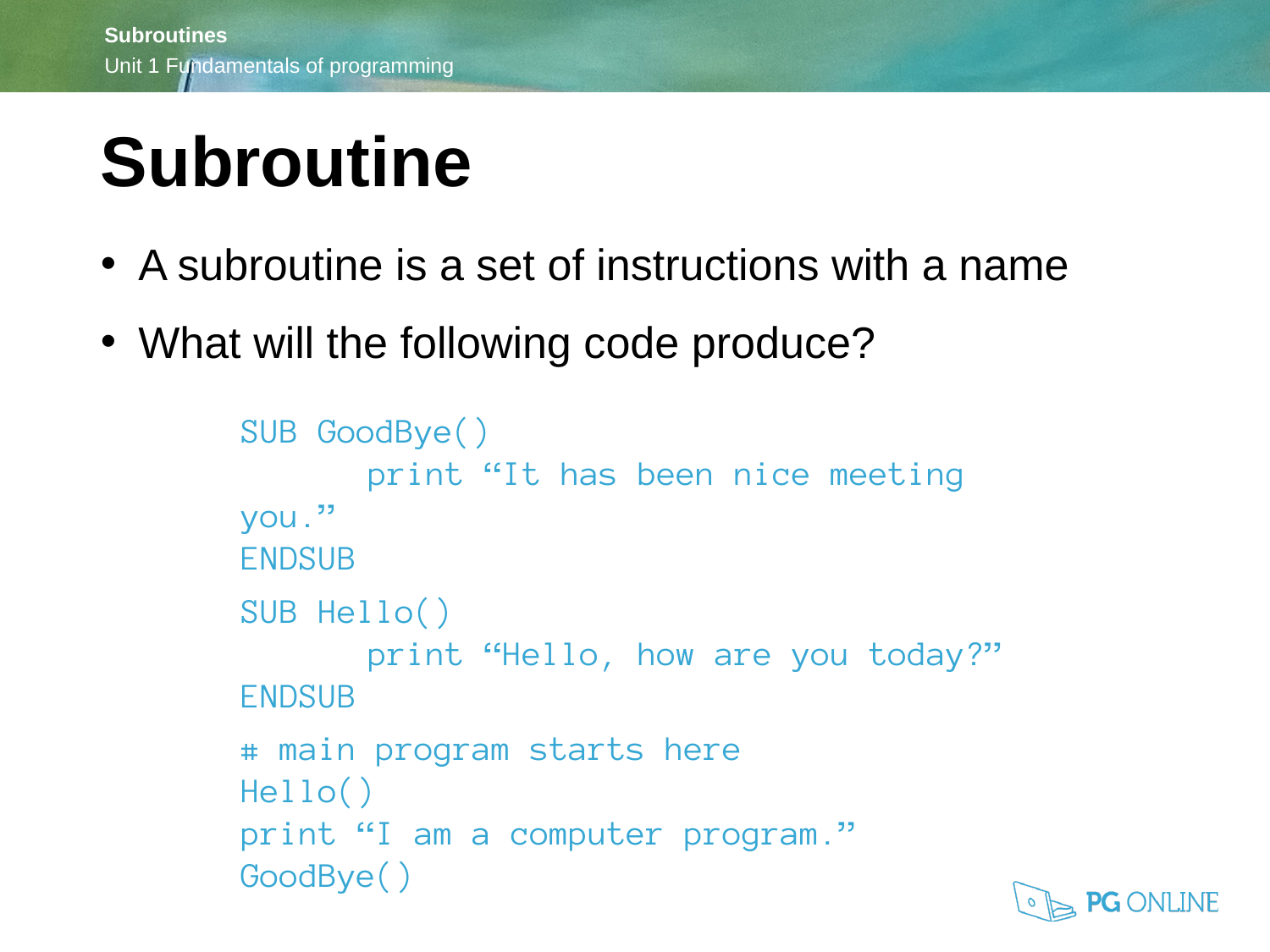

Subroutine
A subroutine is a set of instructions with a name
What will the following code produce?

SUB GoodBye()
	print “It has been nice meeting you.”
ENDSUB
SUB Hello()
	print “Hello, how are you today?”
ENDSUB
# main program starts here
Hello()
print “I am a computer program.” GoodBye()